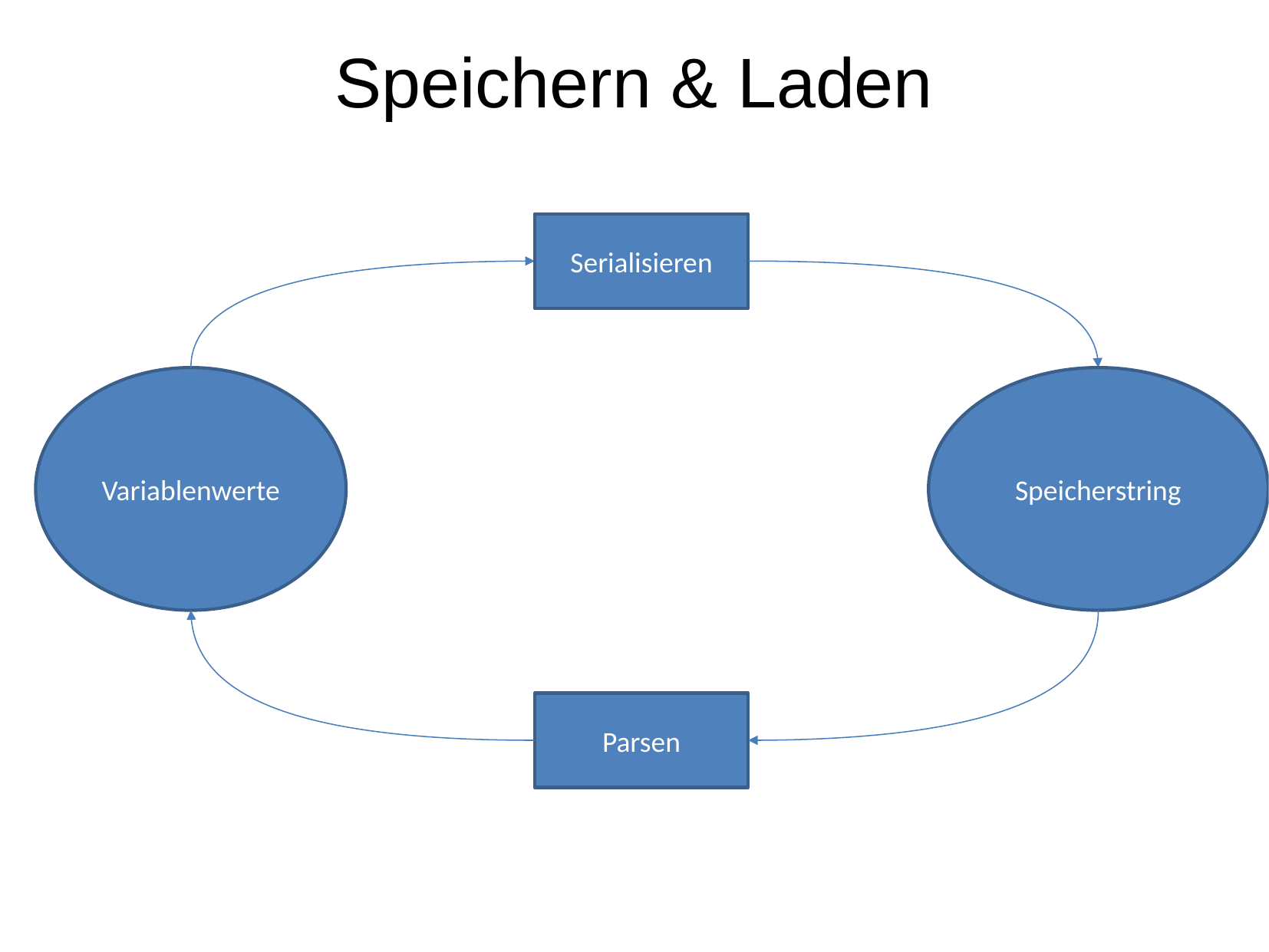

Speichern & Laden

Serialisieren
Variablenwerte
Speicherstring
Parsen